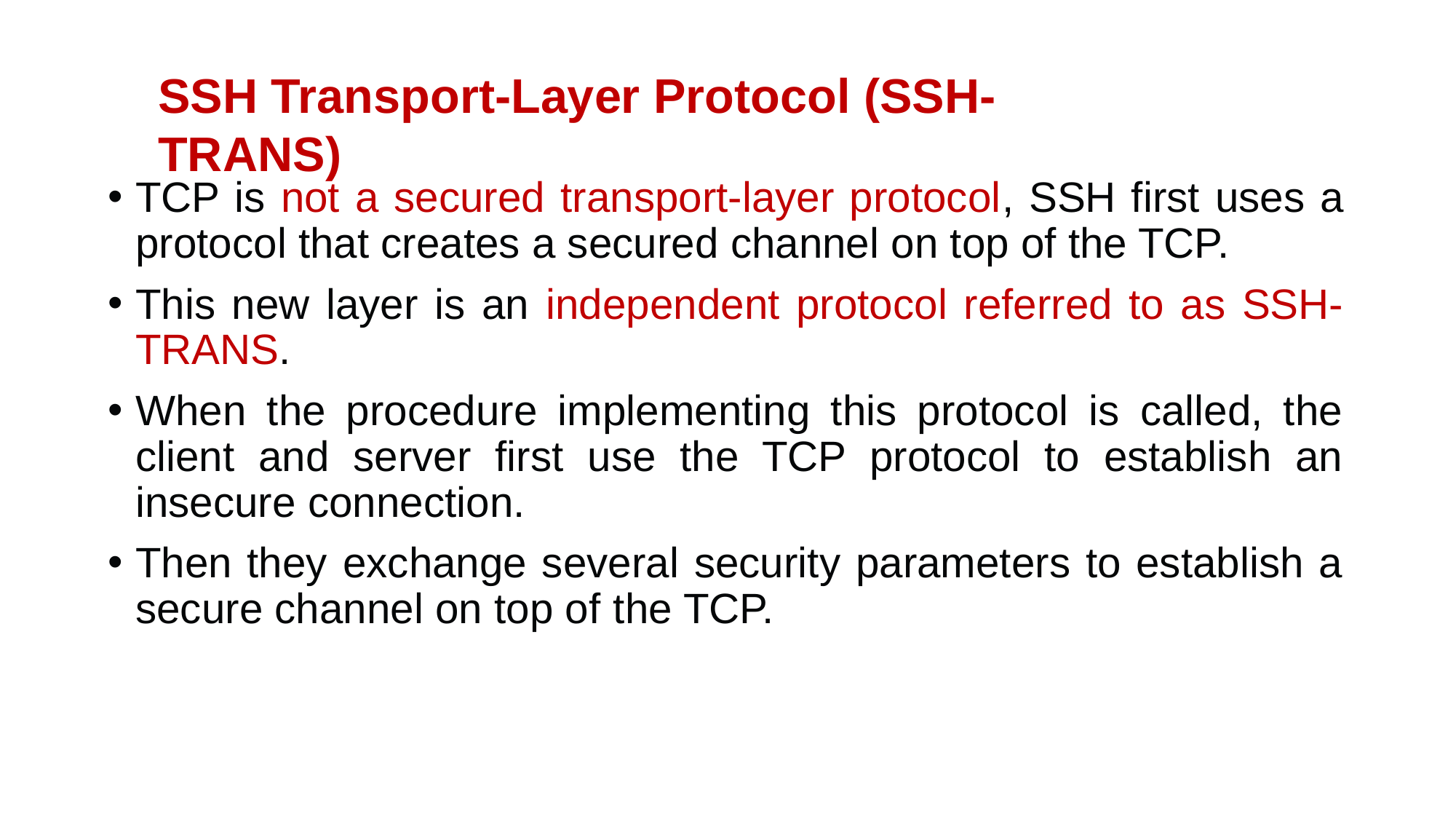

SSH Transport-Layer Protocol (SSH-TRANS)

TCP is not a secured transport-layer protocol, SSH first uses a protocol that creates a secured channel on top of the TCP.
This new layer is an independent protocol referred to as SSH-TRANS.
When the procedure implementing this protocol is called, the client and server first use the TCP protocol to establish an insecure connection.
Then they exchange several security parameters to establish a secure channel on top of the TCP.